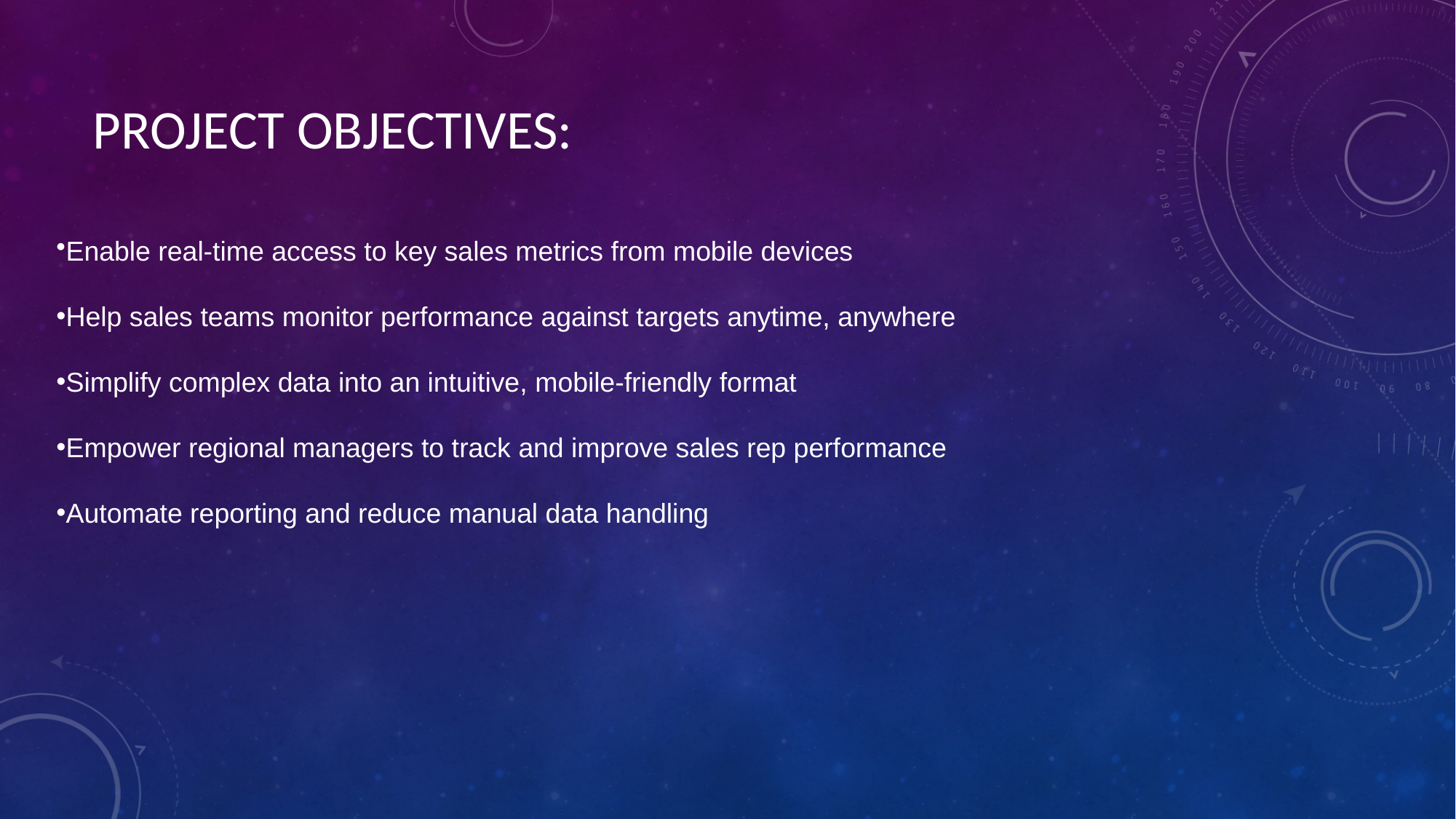

# Project Objectives:
Enable real-time access to key sales metrics from mobile devices

Help sales teams monitor performance against targets anytime, anywhere

Simplify complex data into an intuitive, mobile-friendly format

Empower regional managers to track and improve sales rep performance

Automate reporting and reduce manual data handling